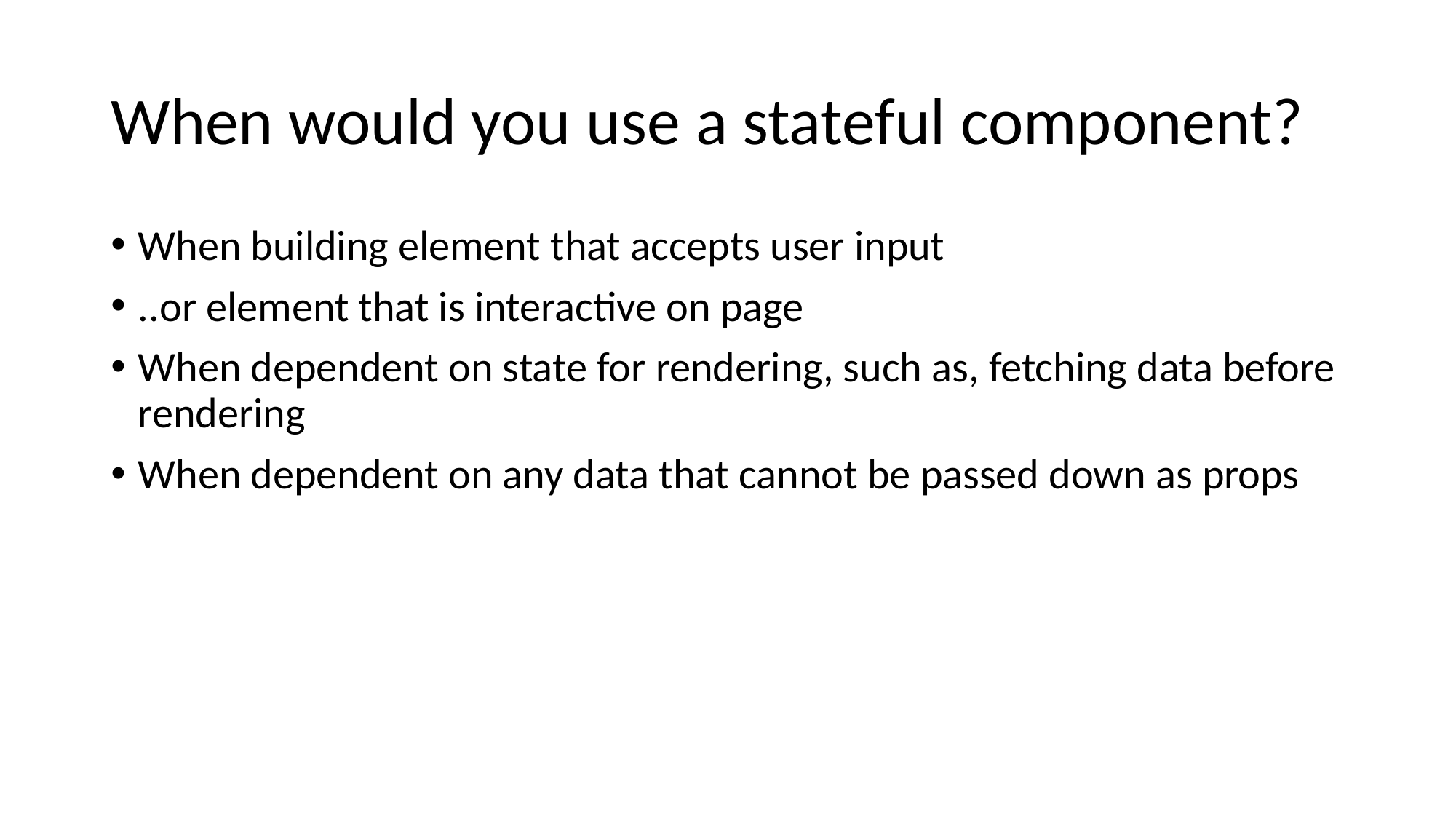

# When would you use a stateful component?
When building element that accepts user input
..or element that is interactive on page
When dependent on state for rendering, such as, fetching data before rendering
When dependent on any data that cannot be passed down as props